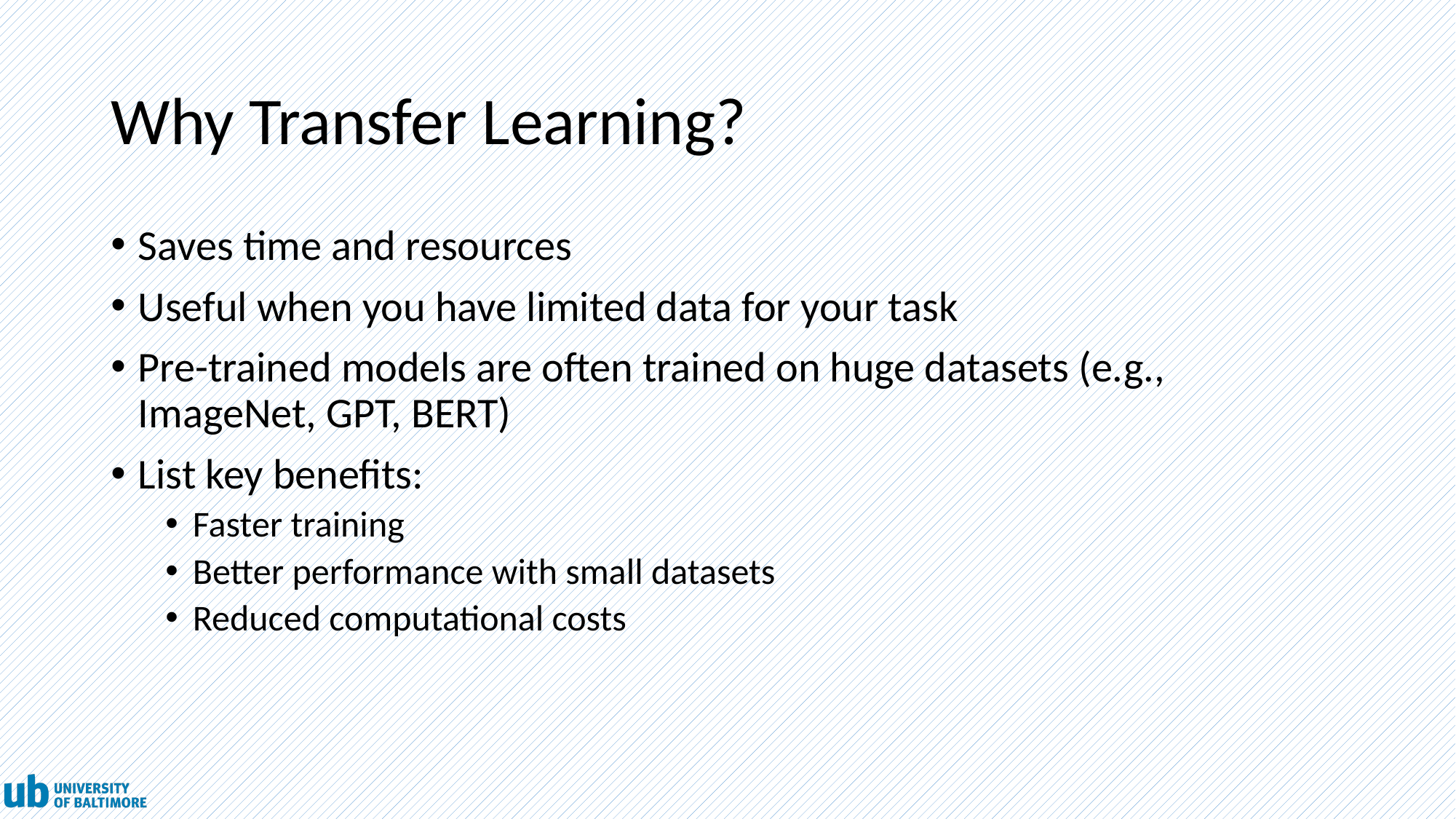

# Why Transfer Learning?
Saves time and resources
Useful when you have limited data for your task
Pre-trained models are often trained on huge datasets (e.g., ImageNet, GPT, BERT)
List key benefits:
Faster training
Better performance with small datasets
Reduced computational costs